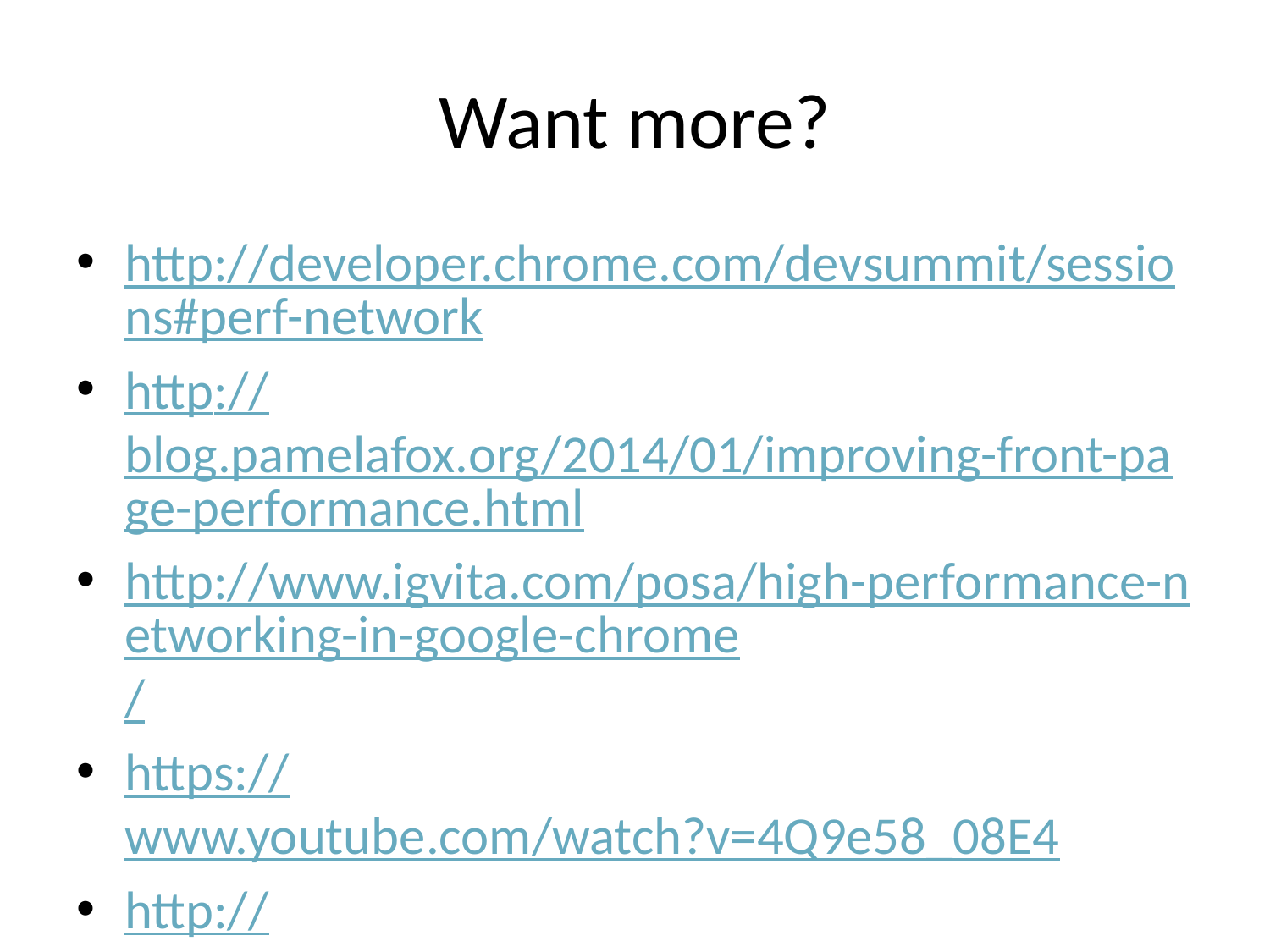

# Want more?
http://developer.chrome.com/devsummit/sessions#perf-network
http://blog.pamelafox.org/2014/01/improving-front-page-performance.html
http://www.igvita.com/posa/high-performance-networking-in-google-chrome/
https://www.youtube.com/watch?v=4Q9e58_08E4
http://www.slideshare.net/AndyDavies/web-page-test-beyond-the-basics